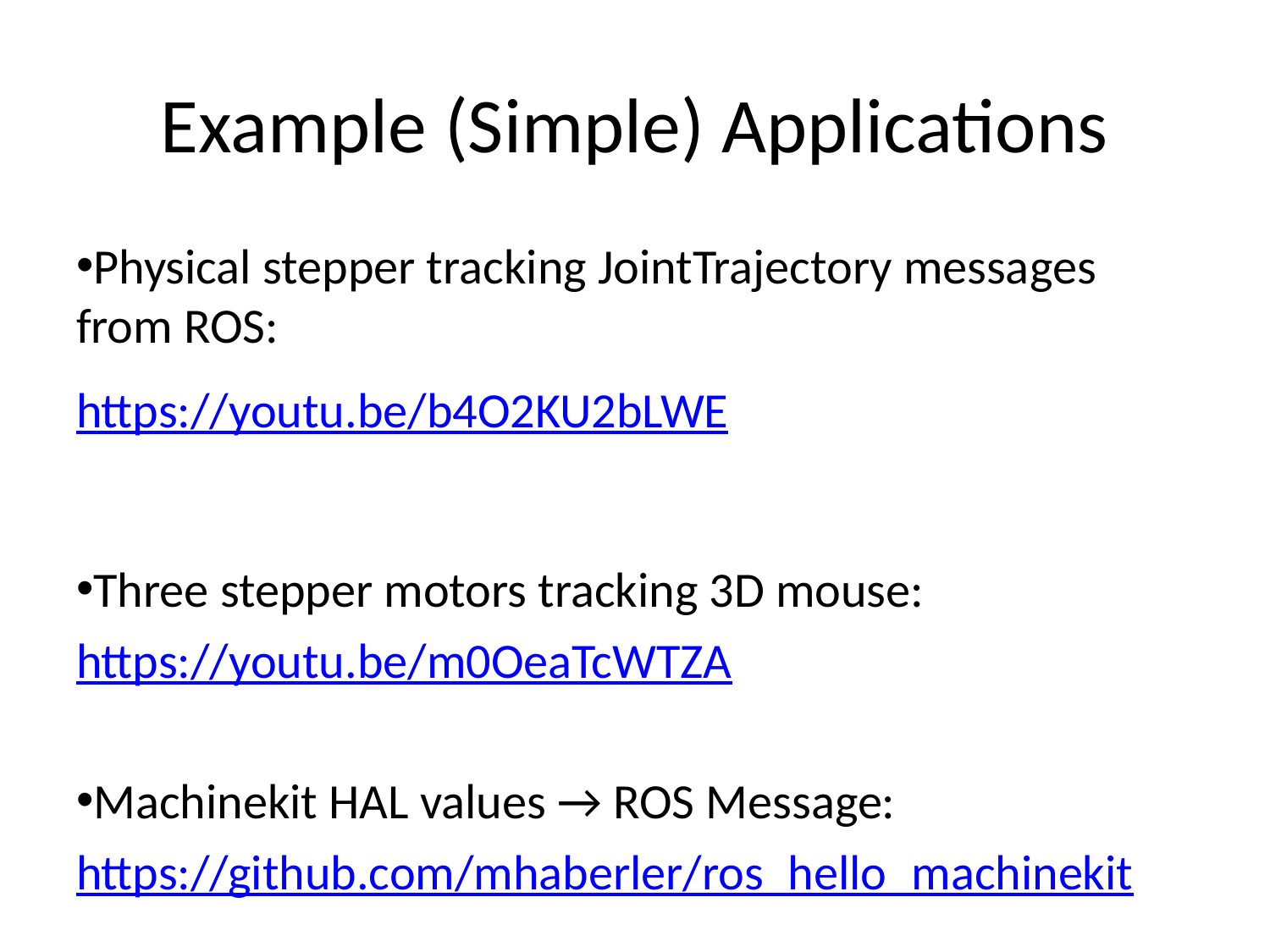

Example (Simple) Applications
Physical stepper tracking JointTrajectory messages from ROS:
https://youtu.be/b4O2KU2bLWE

Three stepper motors tracking 3D mouse:
https://youtu.be/m0OeaTcWTZA

Machinekit HAL values → ROS Message:
https://github.com/mhaberler/ros_hello_machinekit